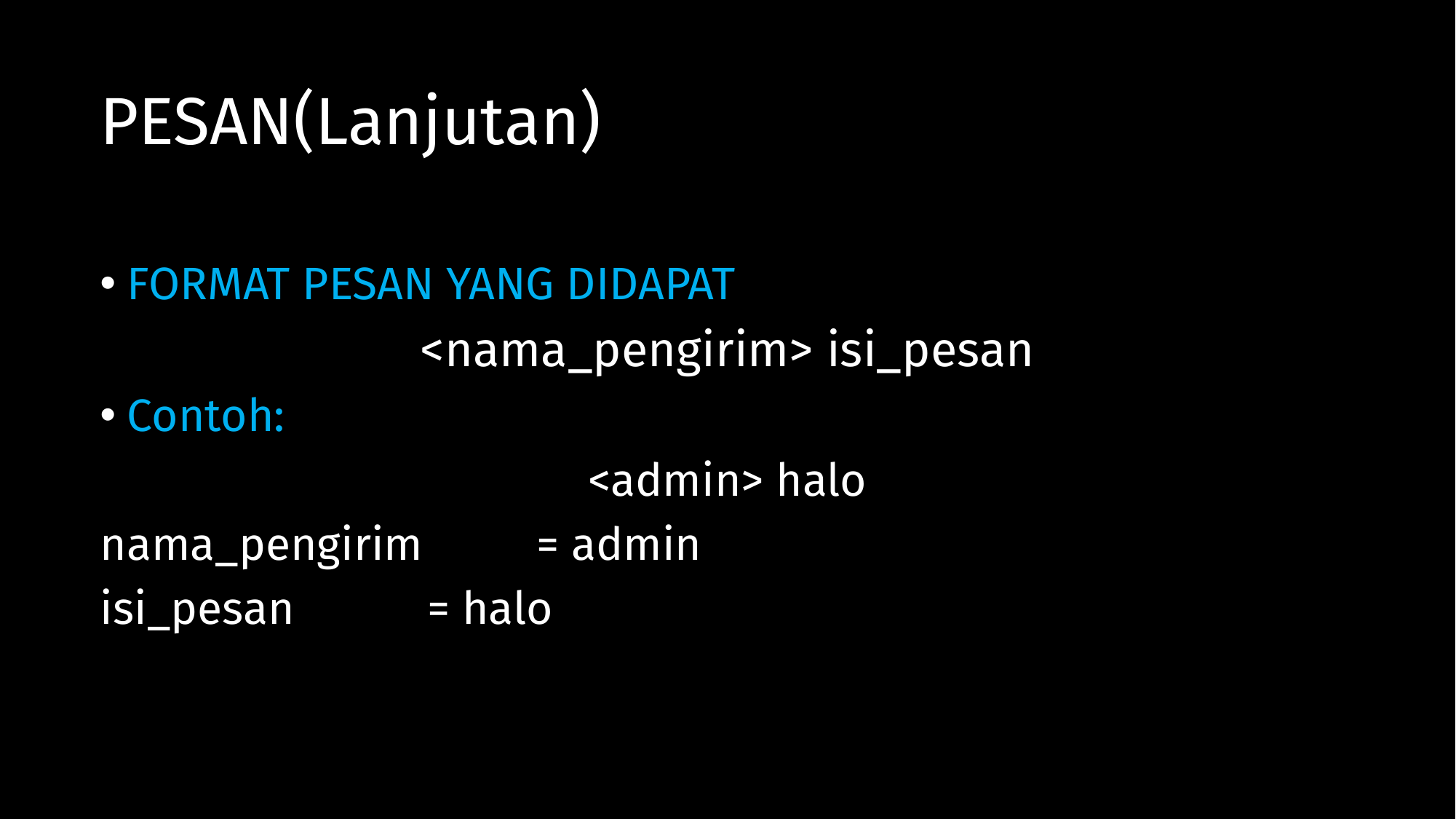

# PESAN(Lanjutan)
FORMAT PESAN YANG DIDAPAT
<nama_pengirim> isi_pesan
Contoh:
<admin> halo
nama_pengirim 	= admin
isi_pesan 		= halo